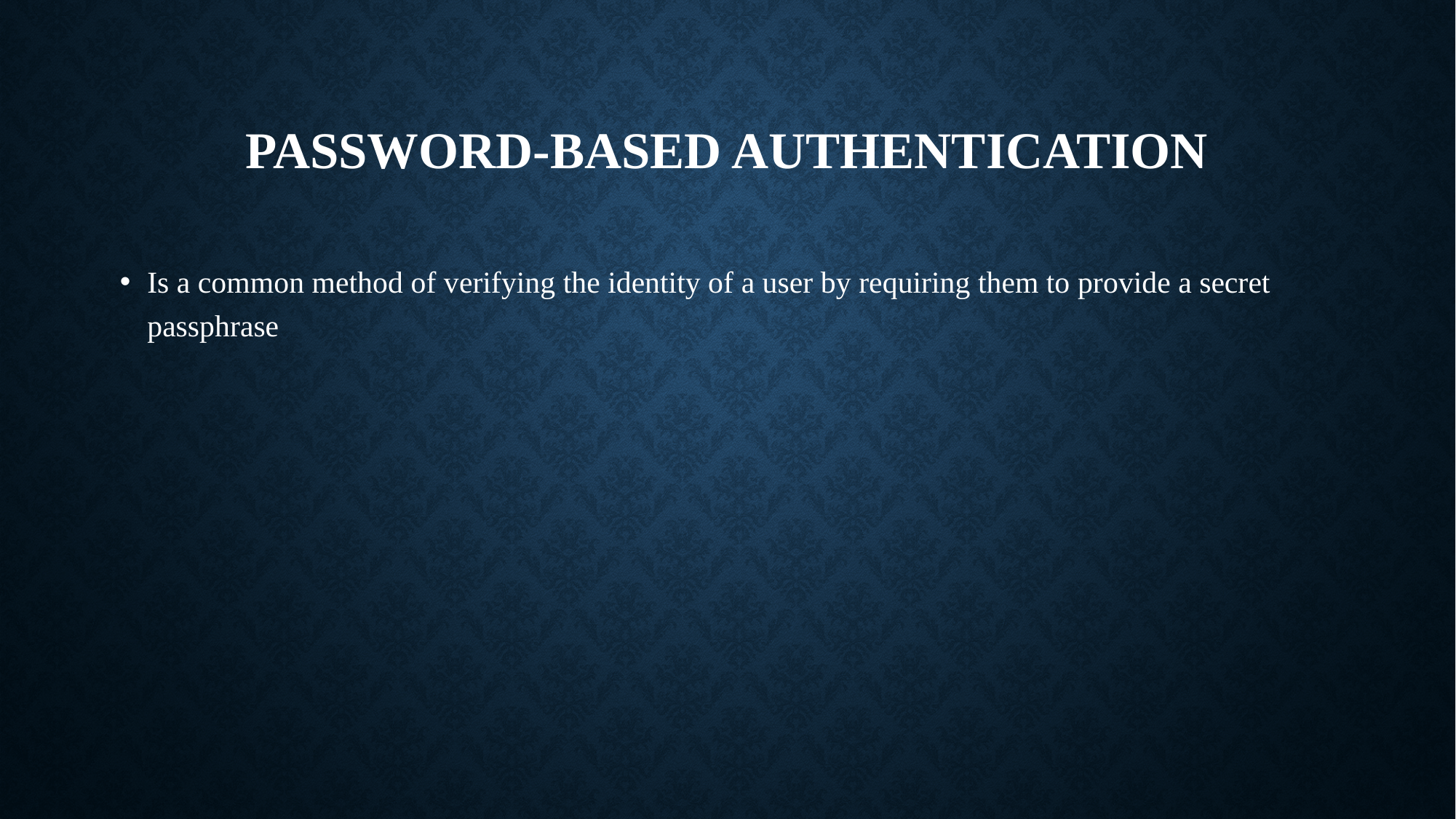

# password-based authentication
Is a common method of verifying the identity of a user by requiring them to provide a secret passphrase